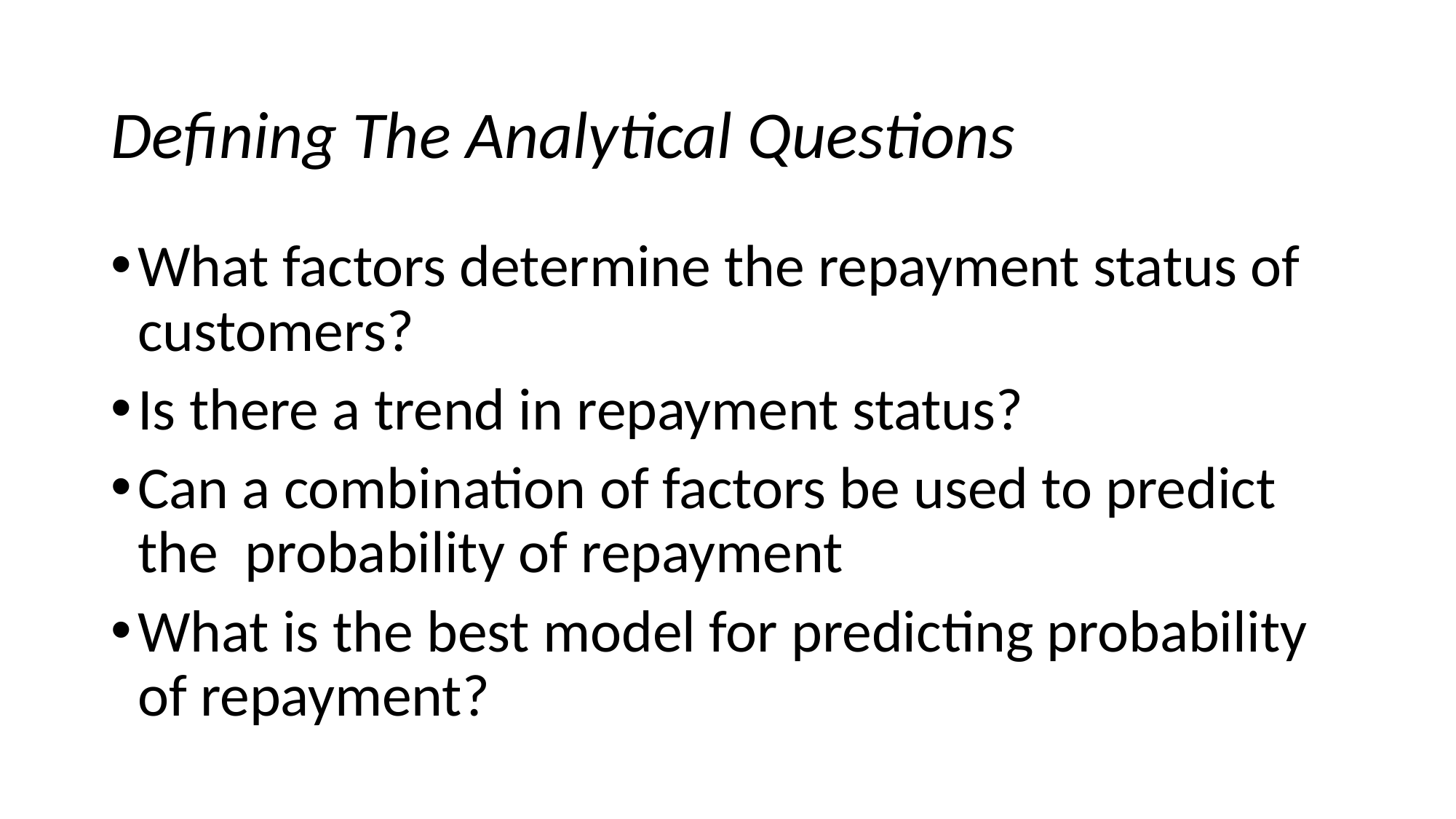

# Defining The Analytical Questions
What factors determine the repayment status of customers?
Is there a trend in repayment status?
Can a combination of factors be used to predict the  probability of repayment
What is the best model for predicting probability of repayment?